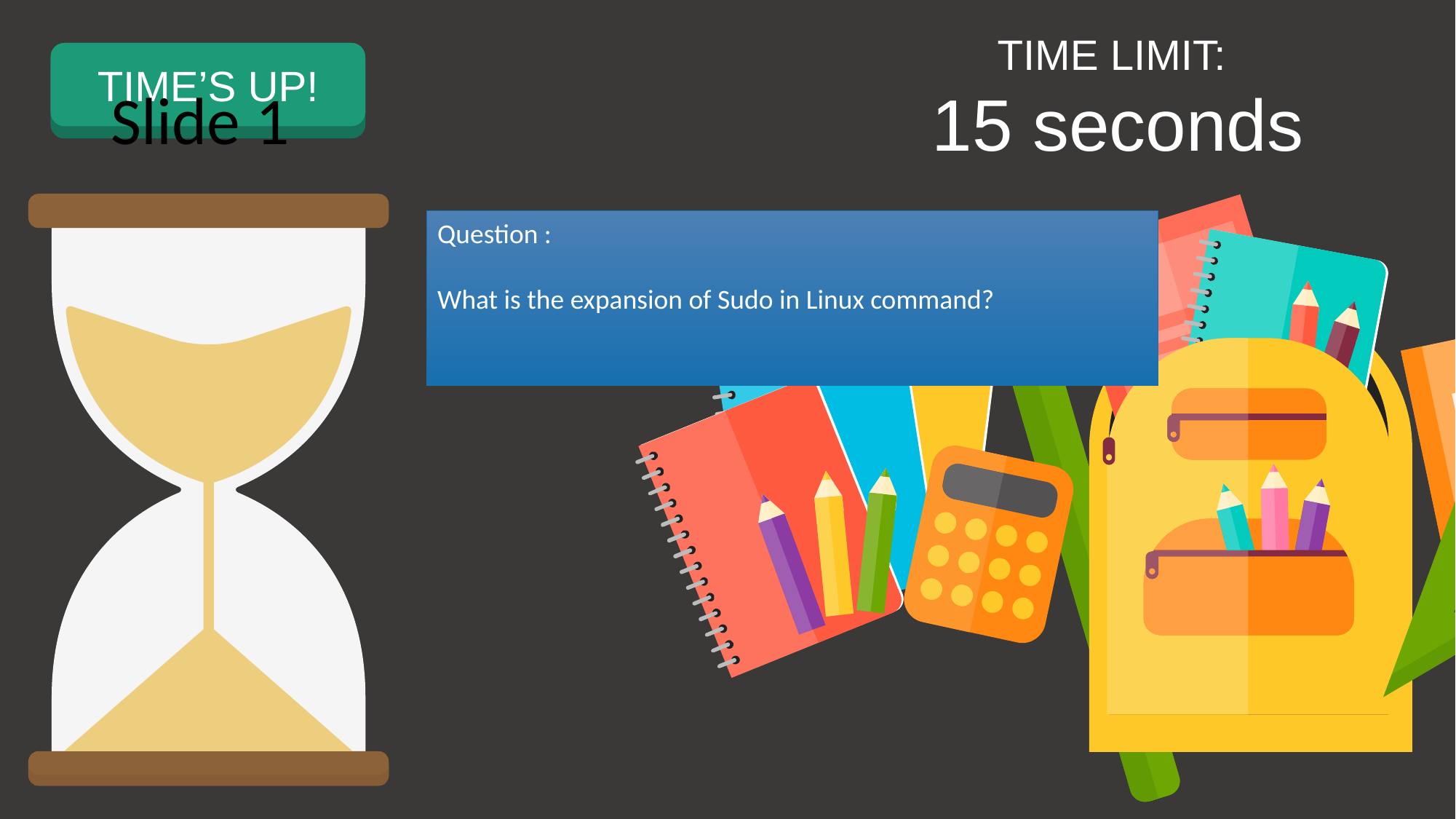

TIME LIMIT:
15 seconds
START TIMER

TIME’S UP!

# Slide 1
Question :

What is the expansion of Sudo in Linux command?